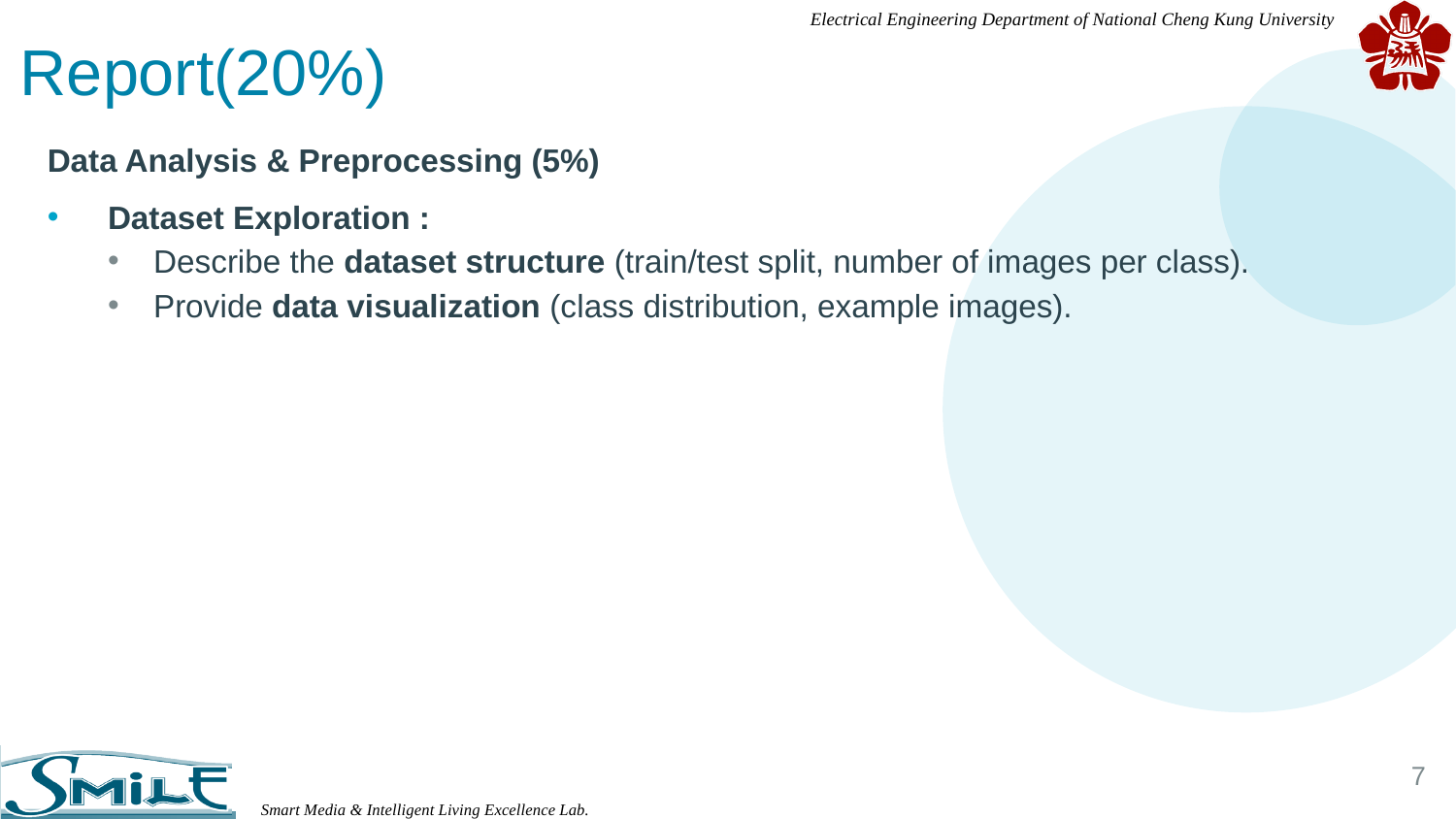

# Report(20%)
Data Analysis & Preprocessing (5%)
Dataset Exploration :
Describe the dataset structure (train/test split, number of images per class).
Provide data visualization (class distribution, example images).

7